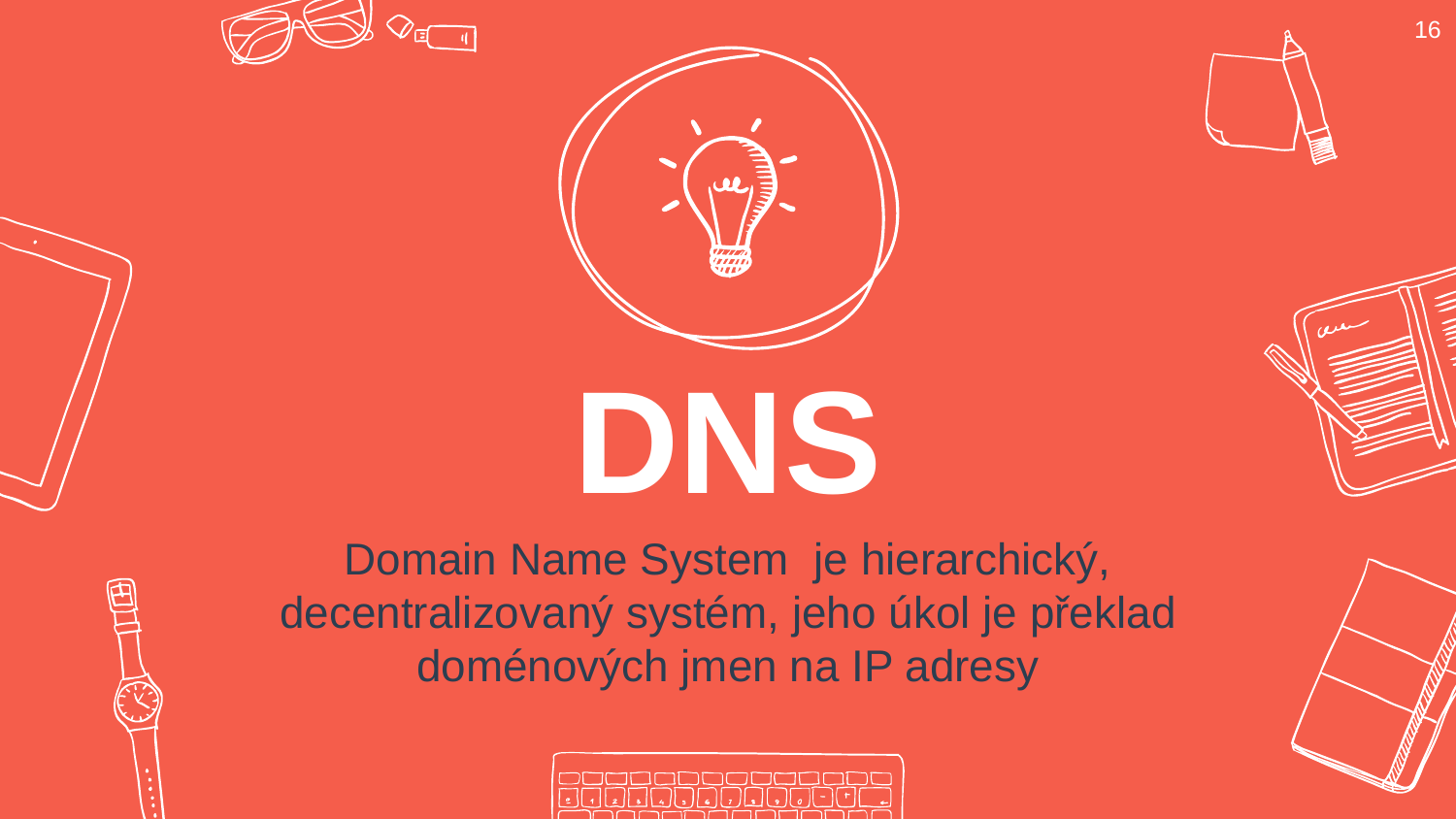

16

DNS
Domain Name System  je hierarchický, decentralizovaný systém, jeho úkol je překlad doménových jmen na IP adresy